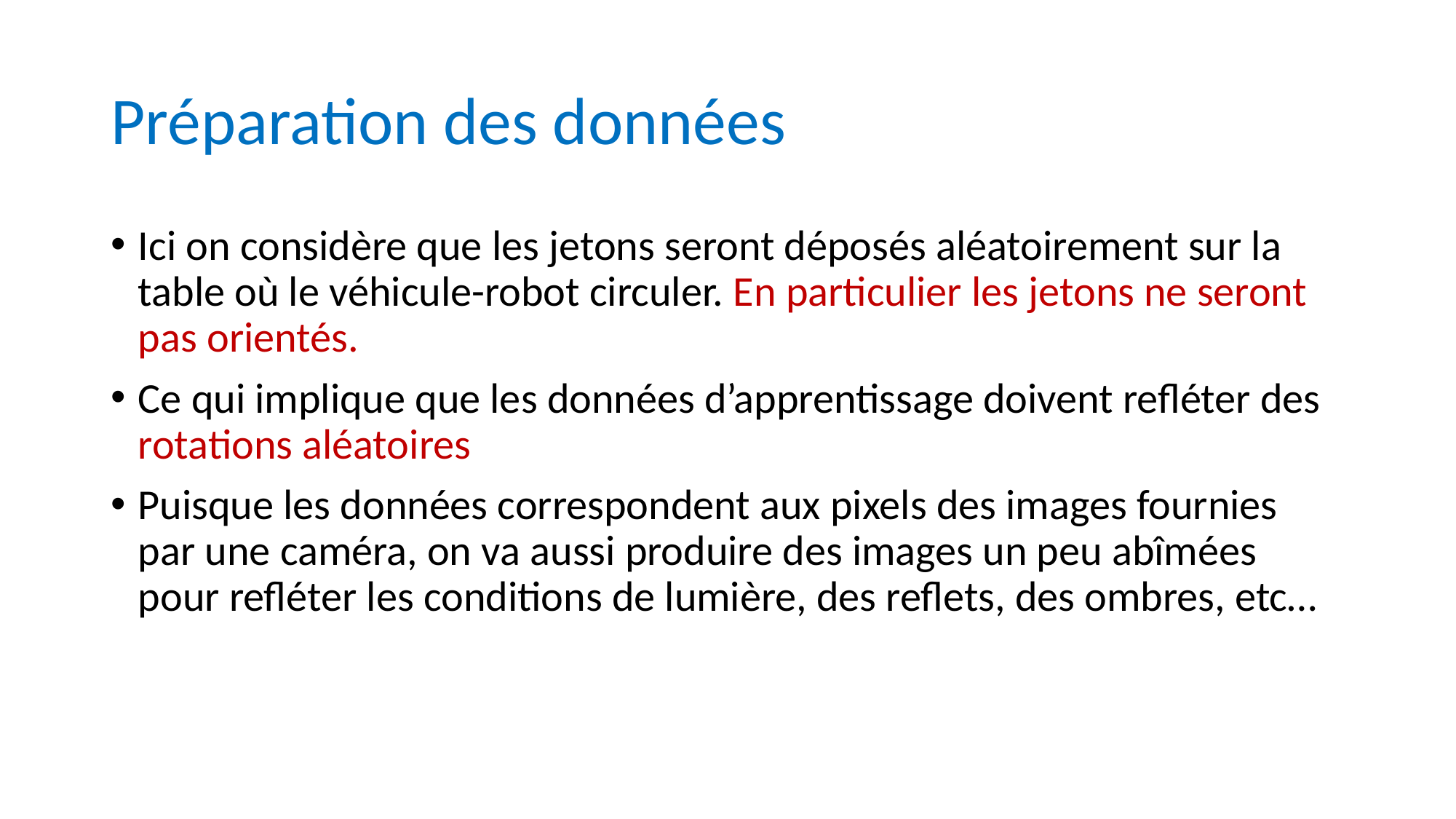

# Préparation des données
Ici on considère que les jetons seront déposés aléatoirement sur la table où le véhicule-robot circuler. En particulier les jetons ne seront pas orientés.
Ce qui implique que les données d’apprentissage doivent refléter des rotations aléatoires
Puisque les données correspondent aux pixels des images fournies par une caméra, on va aussi produire des images un peu abîmées pour refléter les conditions de lumière, des reflets, des ombres, etc…